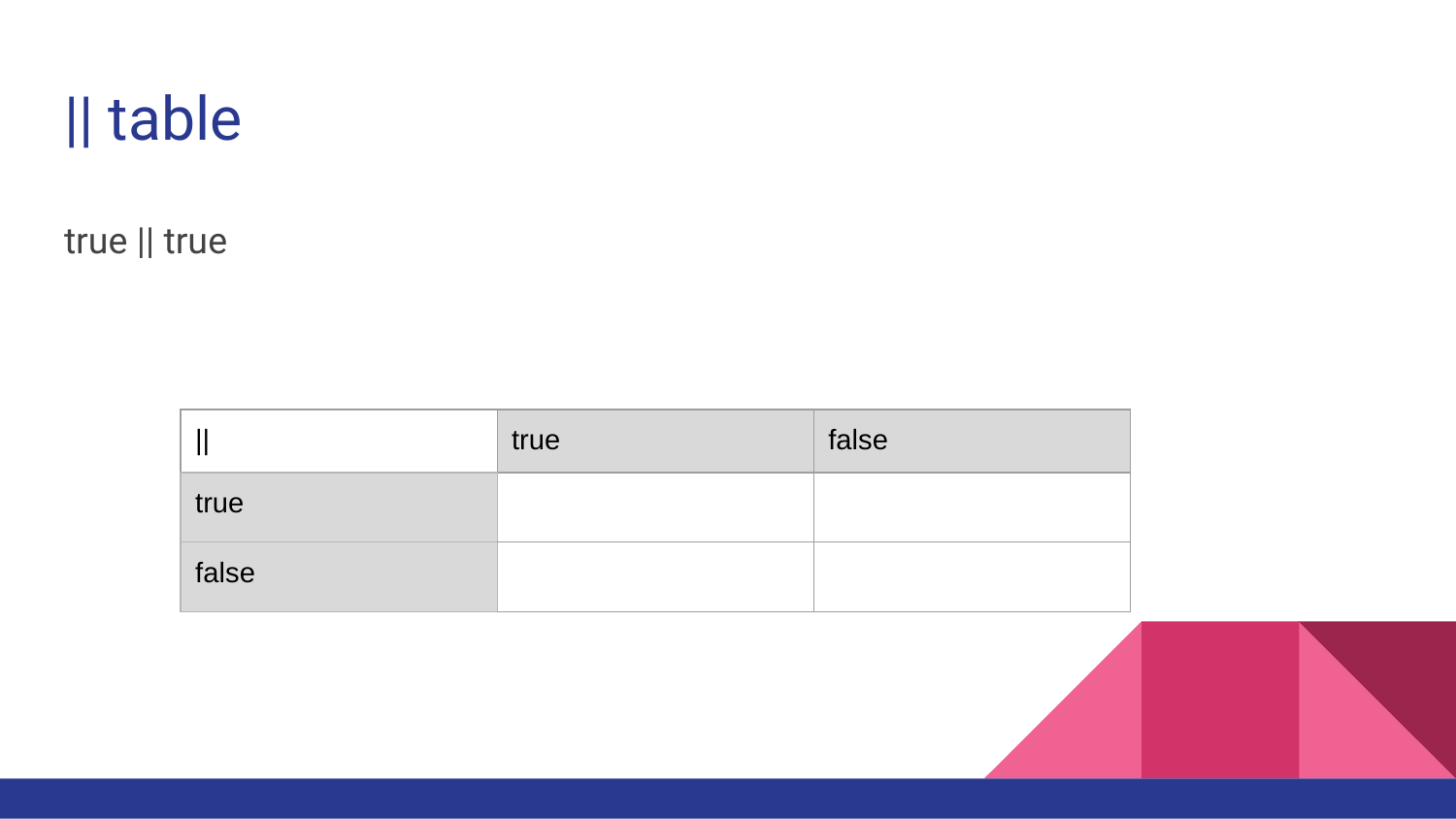

# || table
true || true
| || | true | false |
| --- | --- | --- |
| true |  |  |
| false |  |  |